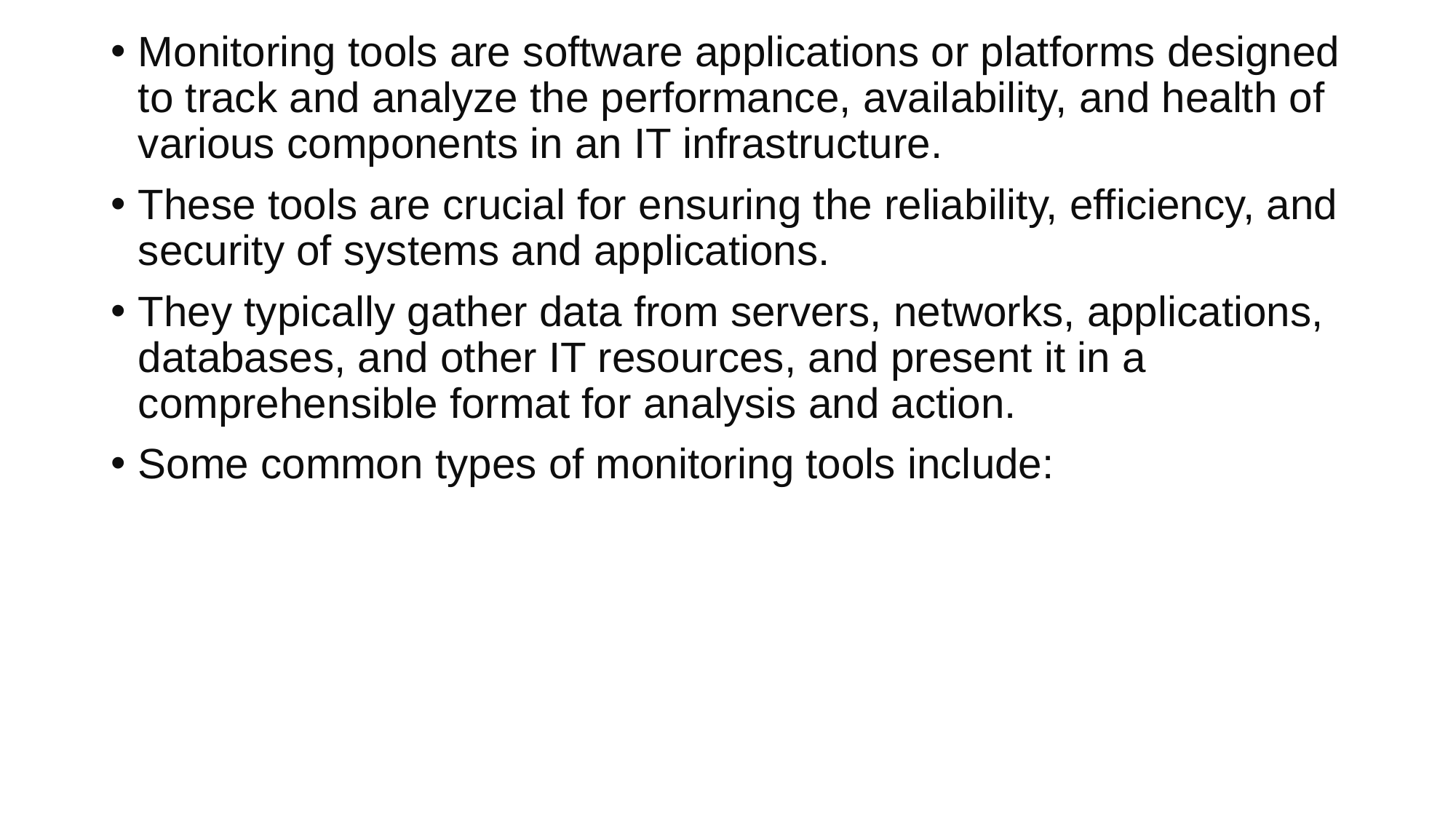

Monitoring tools are software applications or platforms designed to track and analyze the performance, availability, and health of various components in an IT infrastructure.
These tools are crucial for ensuring the reliability, efficiency, and security of systems and applications.
They typically gather data from servers, networks, applications, databases, and other IT resources, and present it in a comprehensible format for analysis and action.
Some common types of monitoring tools include: